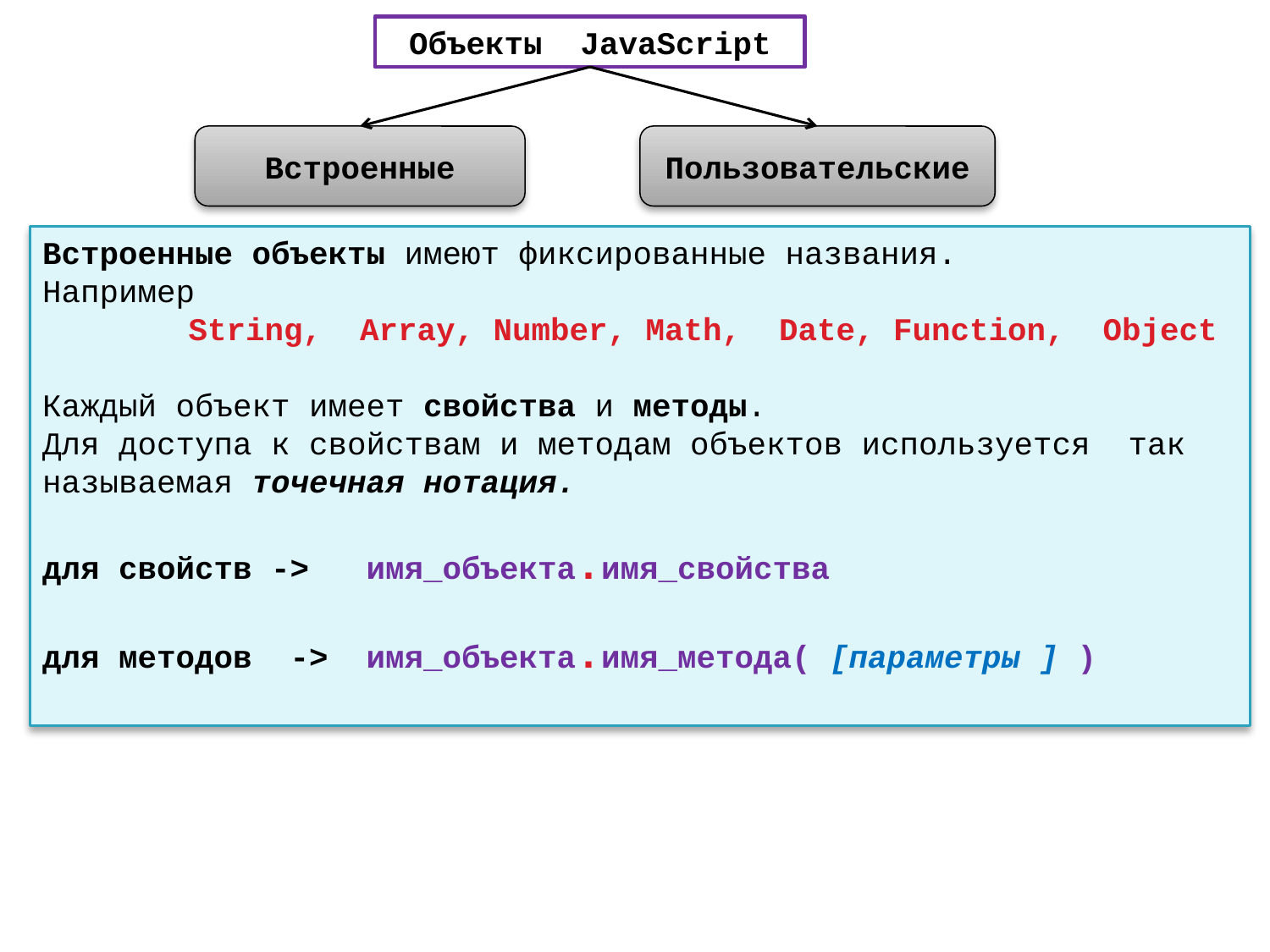

Объекты  JavaScript
Встроенные
Пользовательские
Встроенные объекты имеют фиксированные названия.
Например
	 String,  Array, Number, Math,  Date, Function,  Object

Каждый объект имеет свойства и методы.
Для доступа к свойствам и методам объектов используется  так называемая точечная нотация.

для свойств ->   имя_объекта.имя_свойства

для методов  ->  имя_объекта.имя_метода( [параметры ] )